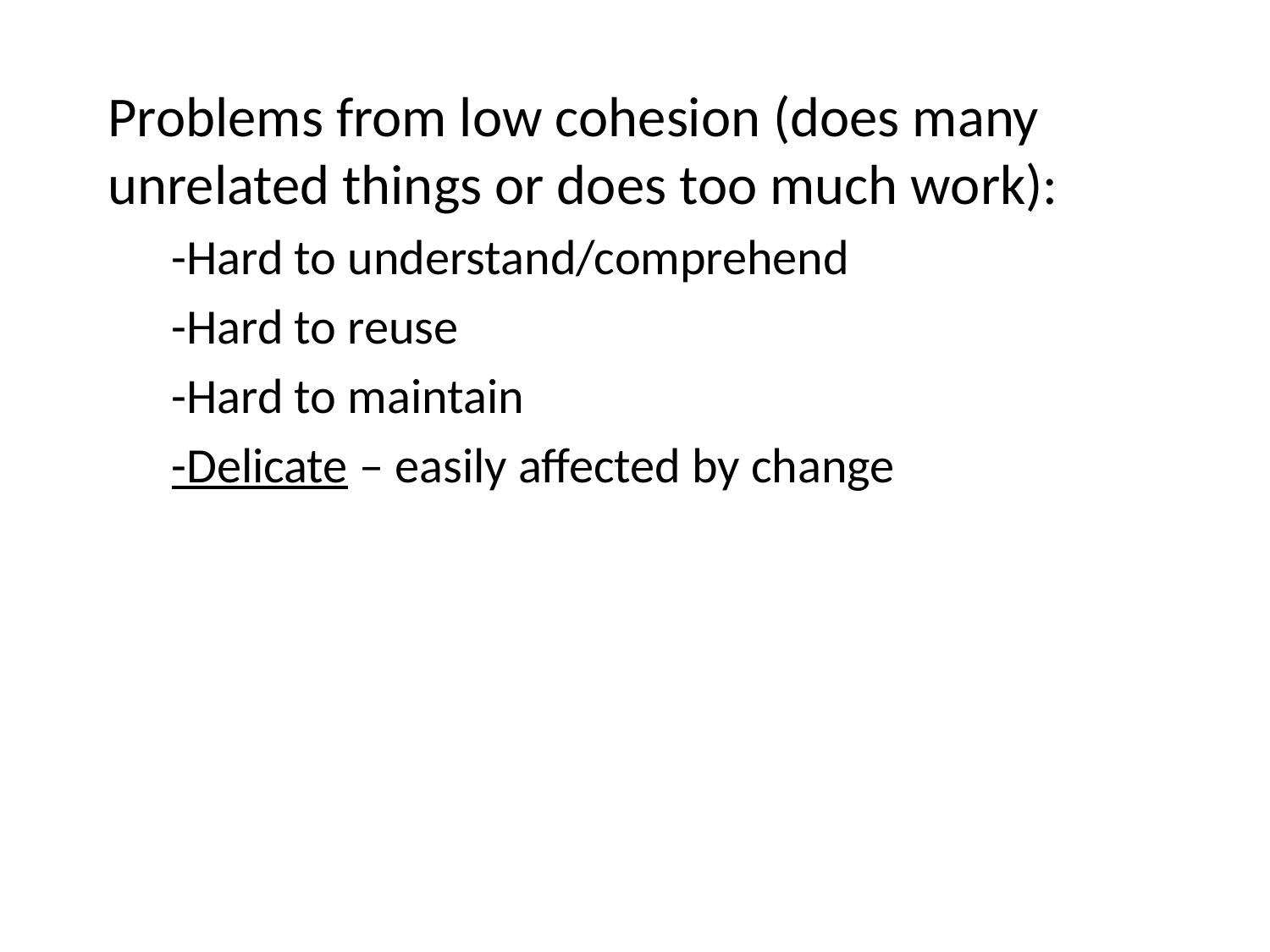

Problems from low cohesion (does many unrelated things or does too much work):
-Hard to understand/comprehend
-Hard to reuse
-Hard to maintain
-Delicate – easily affected by change